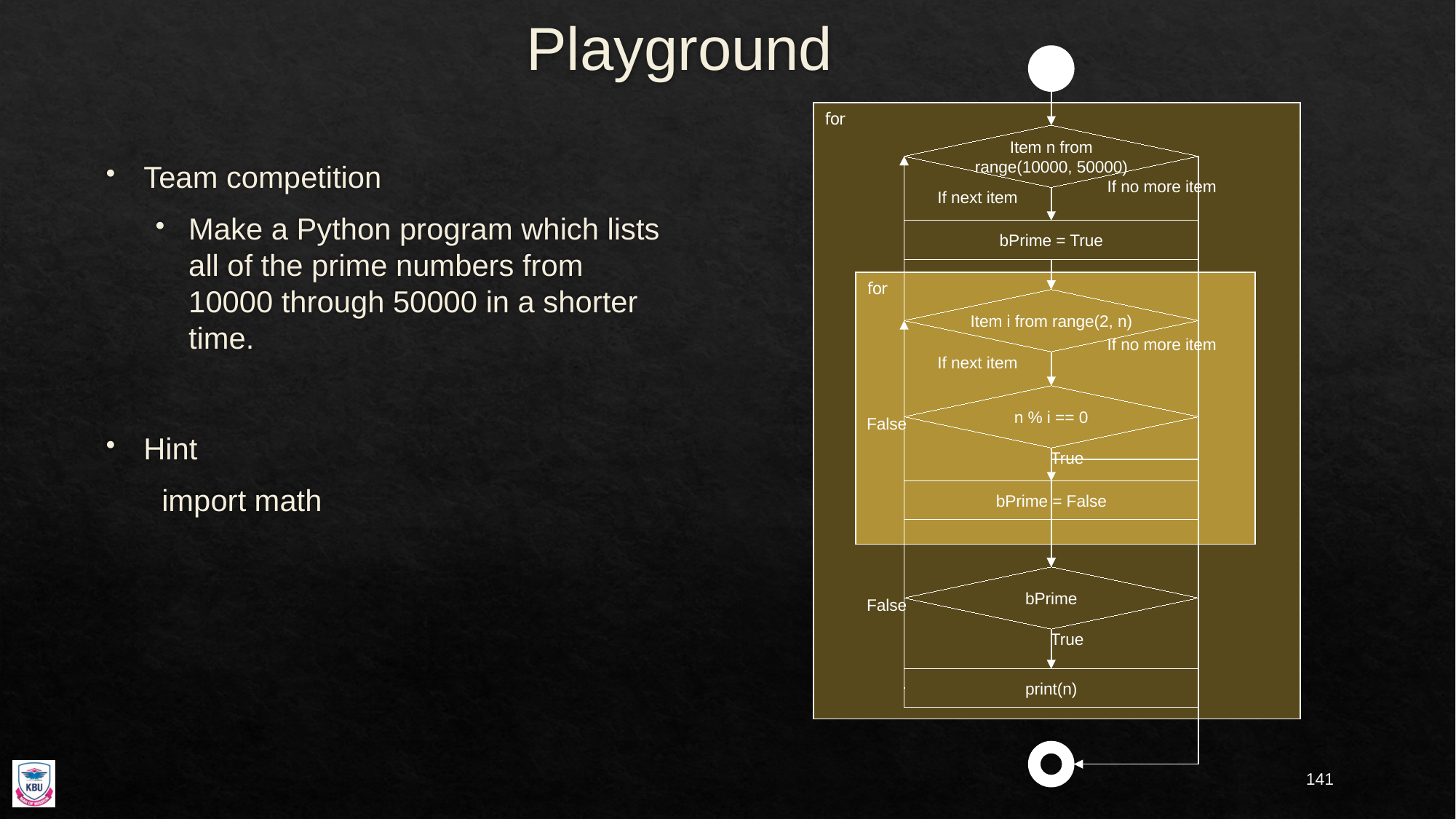

# Playground

for

Item n from
range(10000, 50000)
If no more item
If next item
bPrime = True
for

Item i from range(2, n)
If no more item
If next item

n % i == 0
False
True
bPrime = False

bPrime
False
True
print(n)

Team competition
Make a Python program which lists all of the prime numbers from 10000 through 50000 in a shorter time.

Hint
import math
141